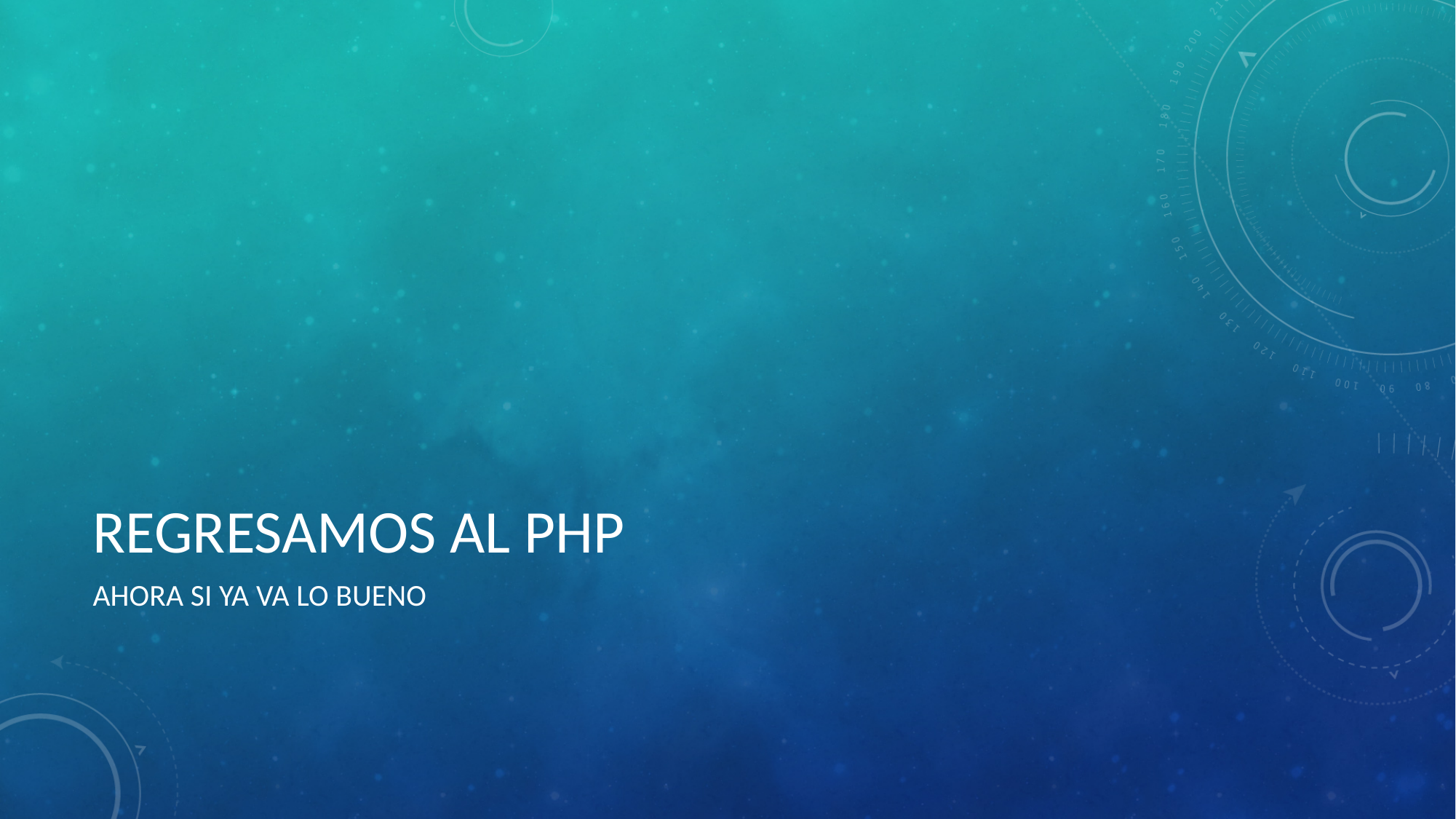

# REGRESAMOS AL PHP
AHORA SI YA VA LO BUENO